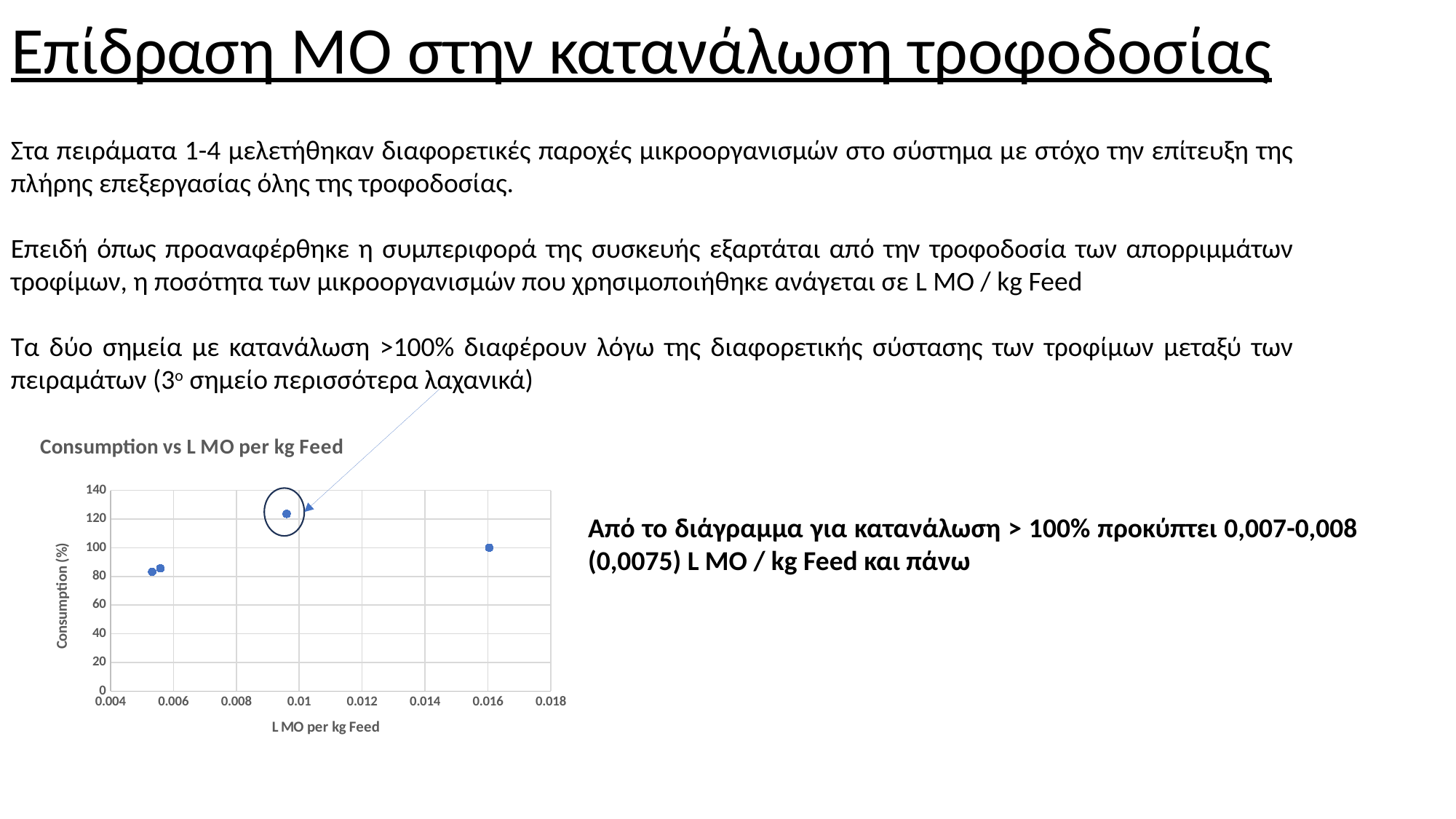

# Επίδραση MO στην κατανάλωση τροφοδοσίας
Στα πειράματα 1-4 μελετήθηκαν διαφορετικές παροχές μικροοργανισμών στο σύστημα με στόχο την επίτευξη της πλήρης επεξεργασίας όλης της τροφοδοσίας.

Επειδή όπως προαναφέρθηκε η συμπεριφορά της συσκευής εξαρτάται από την τροφοδοσία των απορριμμάτων τροφίμων, η ποσότητα των μικροοργανισμών που χρησιμοποιήθηκε ανάγεται σε L MO / kg Feed

Τα δύο σημεία με κατανάλωση >100% διαφέρουν λόγω της διαφορετικής σύστασης των τροφίμων μεταξύ των πειραμάτων (3ο σημείο περισσότερα λαχανικά)

### Chart: Consumption vs L MO per kg Feed

| Category |  |
|---|---|
Από το διάγραμμα για κατανάλωση > 100% προκύπτει 0,007-0,008 (0,0075) L MO / kg Feed και πάνω